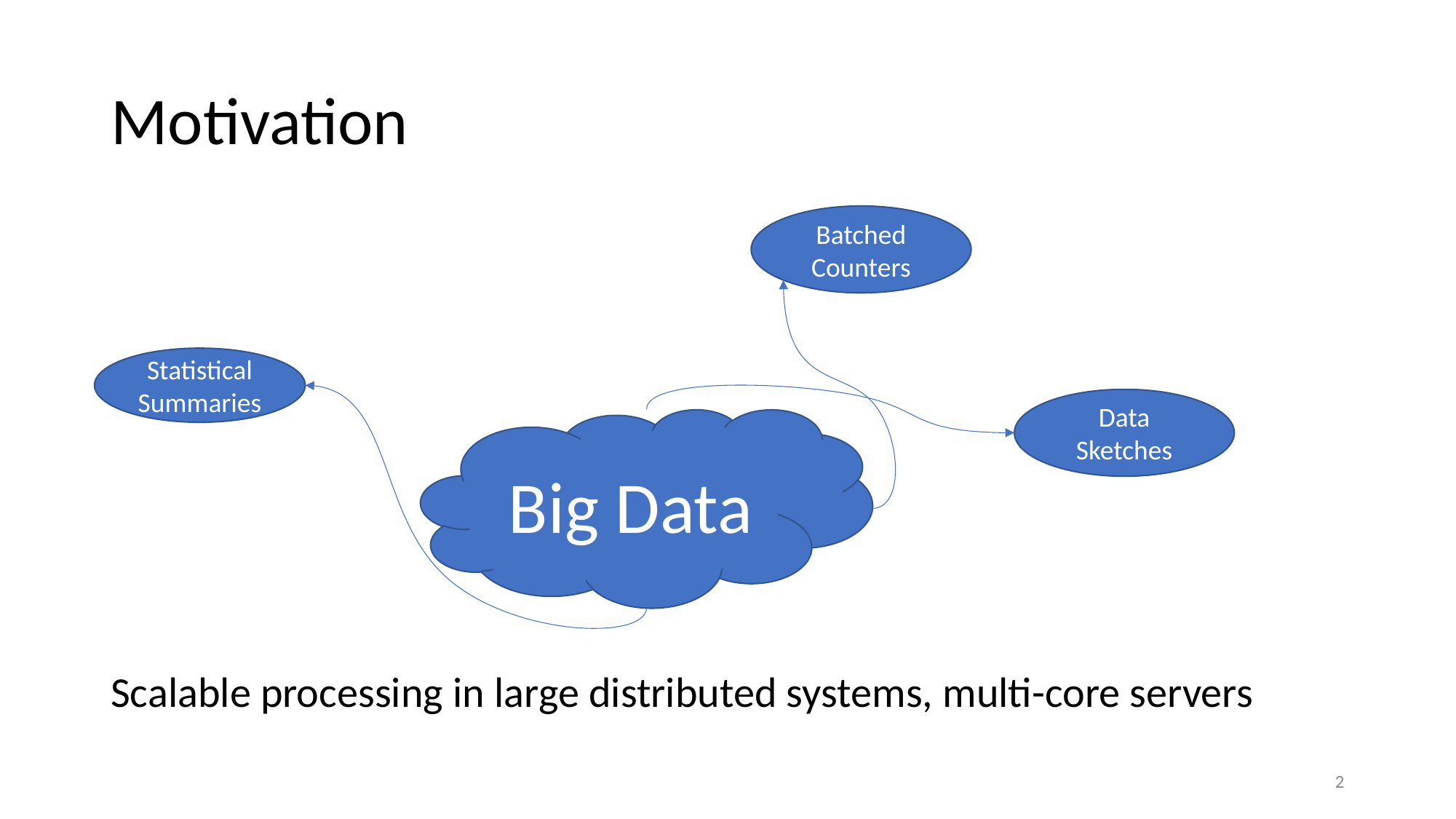

# Motivation
Batched Counters
Statistical Summaries
Data Sketches
Big Data
Scalable processing in large distributed systems, multi-core servers
2